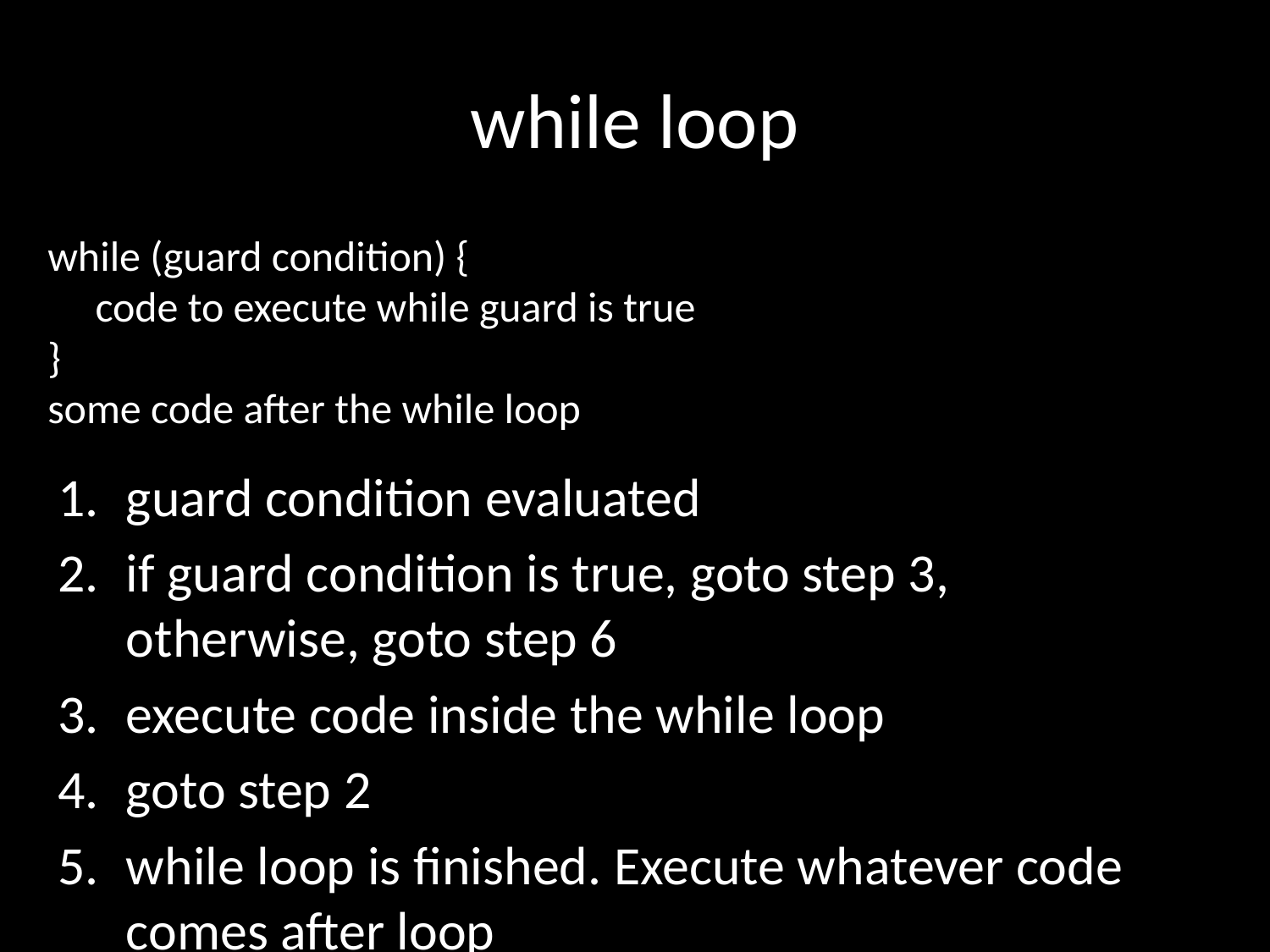

# while loop
while (guard condition) {
	code to execute while guard is true
}
some code after the while loop

guard condition evaluated
if guard condition is true, goto step 3, otherwise, goto step 6
execute code inside the while loop
goto step 2
while loop is finished. Execute whatever code comes after loop